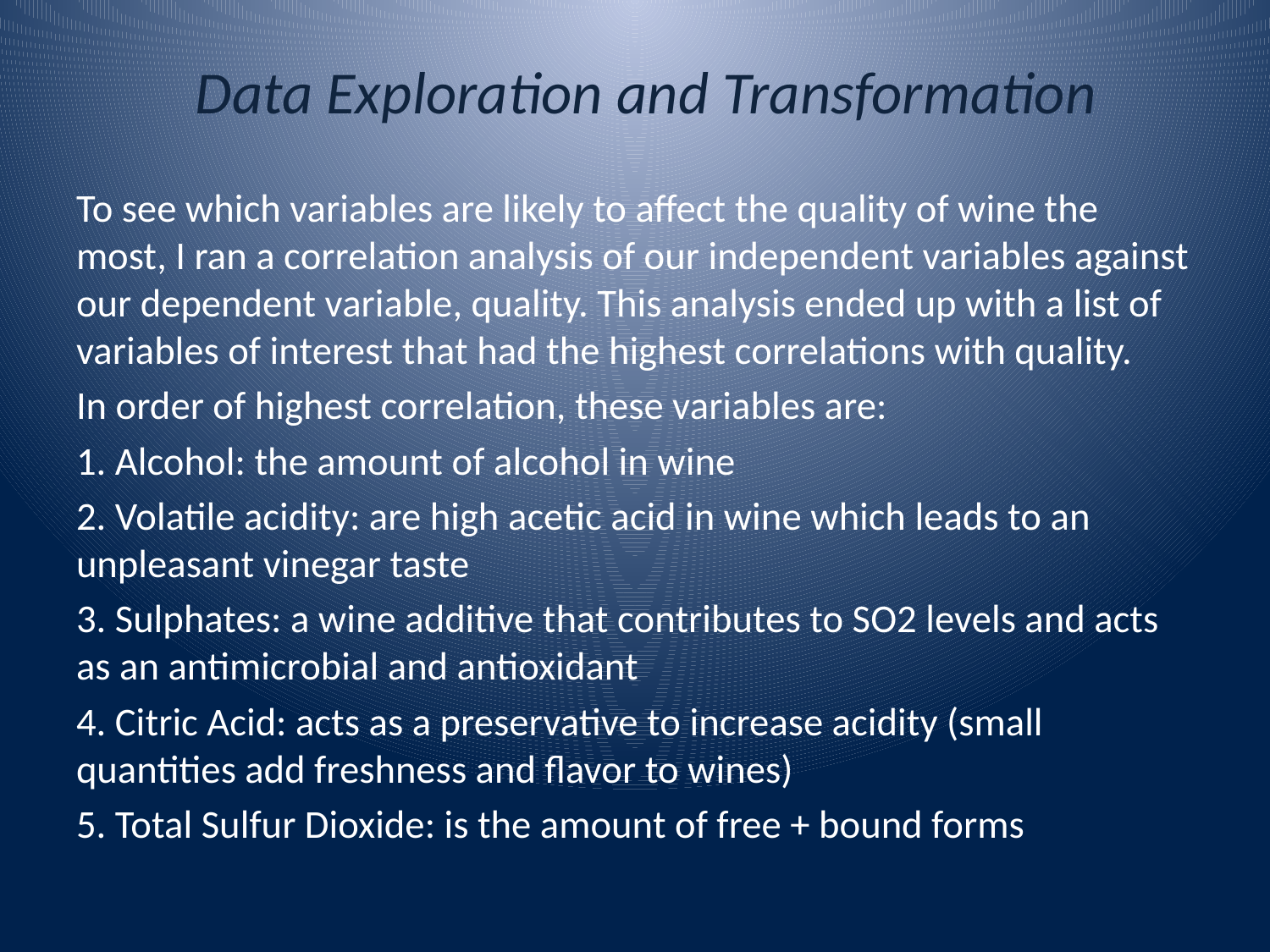

# Data Exploration and Transformation
To see which variables are likely to affect the quality of wine the most, I ran a correlation analysis of our independent variables against our dependent variable, quality. This analysis ended up with a list of variables of interest that had the highest correlations with quality.
In order of highest correlation, these variables are:
1. Alcohol: the amount of alcohol in wine
2. Volatile acidity: are high acetic acid in wine which leads to an unpleasant vinegar taste
3. Sulphates: a wine additive that contributes to SO2 levels and acts as an antimicrobial and antioxidant
4. Citric Acid: acts as a preservative to increase acidity (small quantities add freshness and flavor to wines)
5. Total Sulfur Dioxide: is the amount of free + bound forms